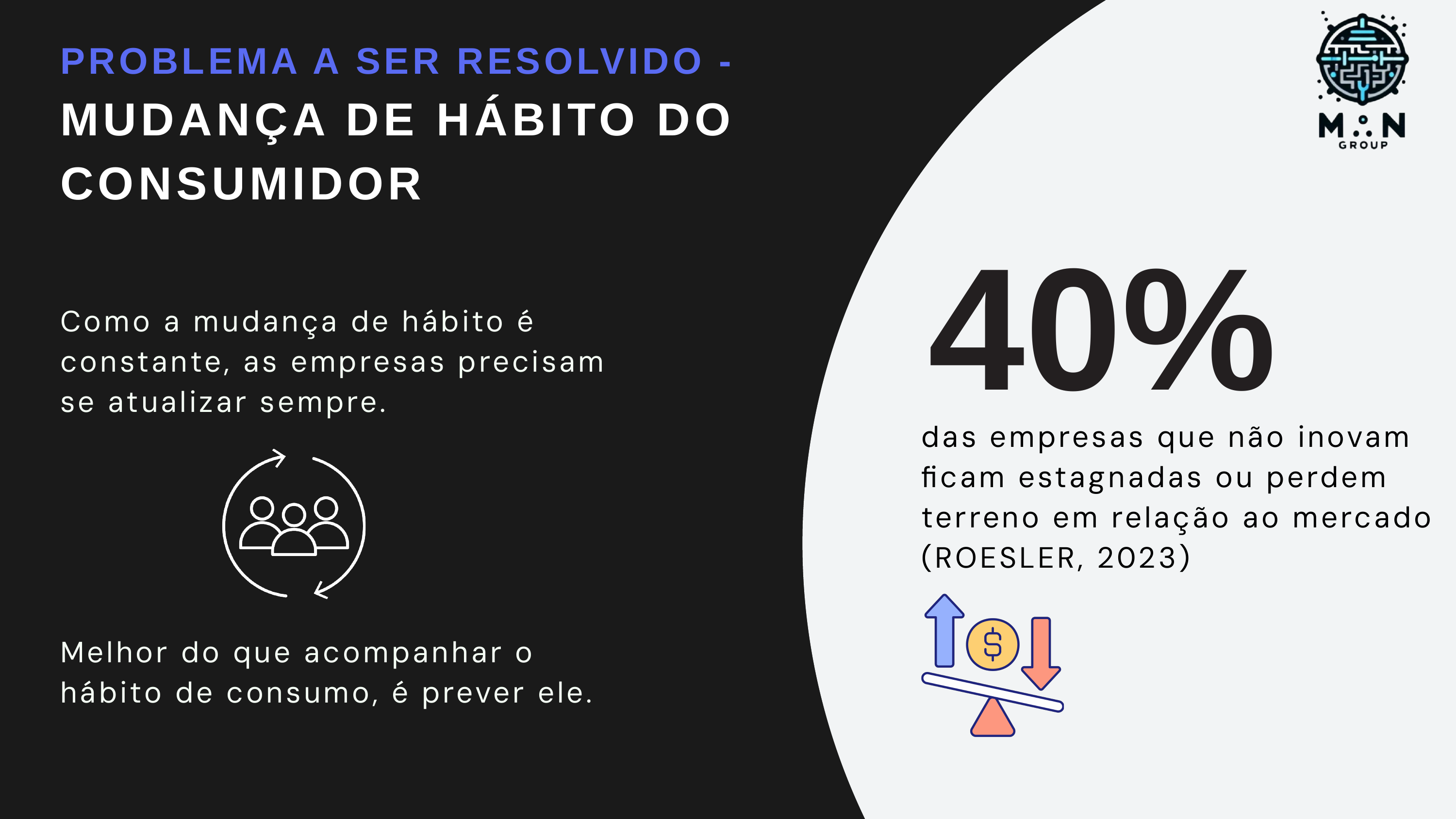

PROBLEMA A SER RESOLVIDO -
MUDANÇA DE HÁBITO DO CONSUMIDOR
40%
Como a mudança de hábito é constante, as empresas precisam se atualizar sempre.
das empresas que não inovam ficam estagnadas ou perdem terreno em relação ao mercado (ROESLER, 2023)

Melhor do que acompanhar o hábito de consumo, é prever ele.